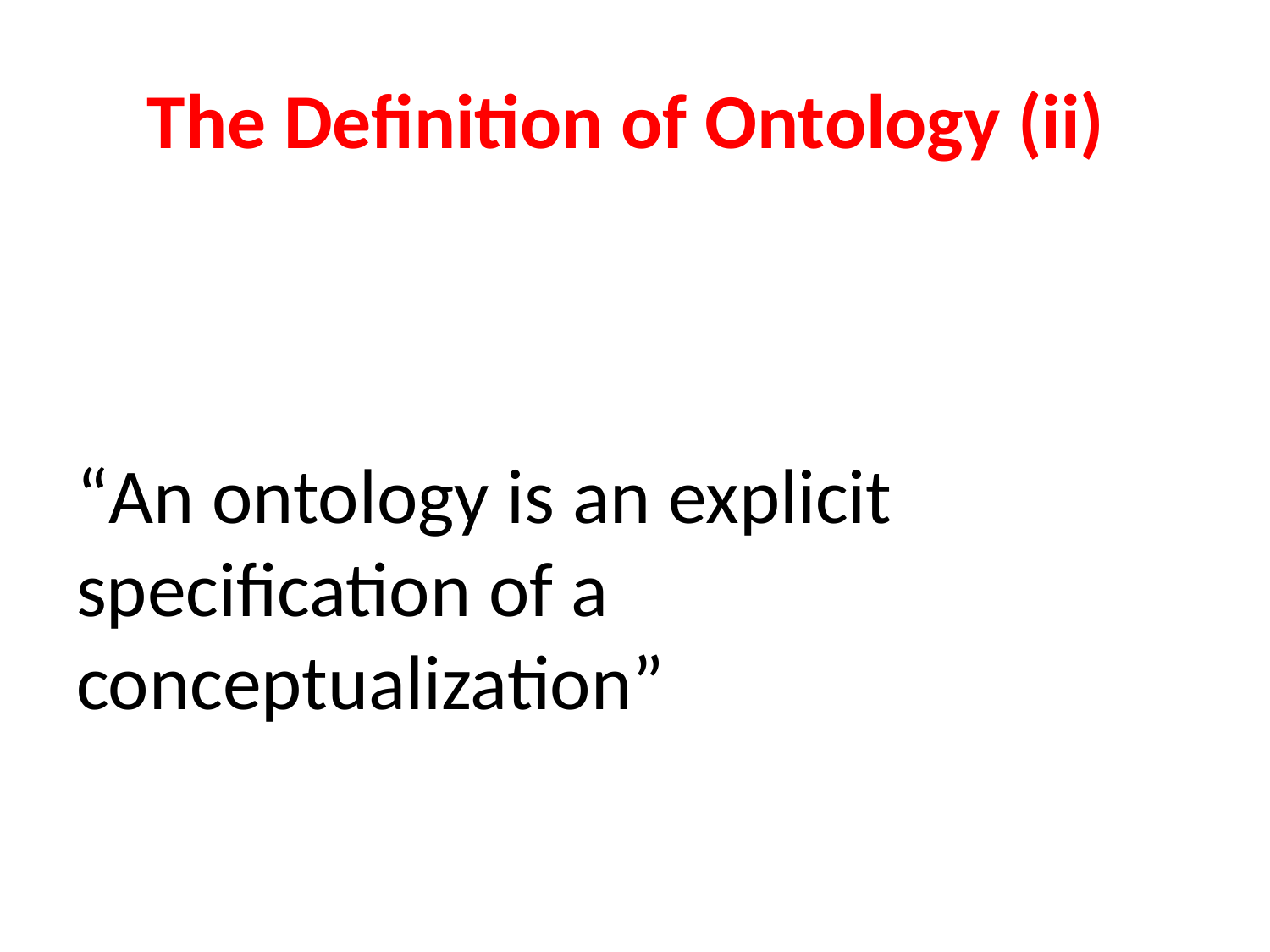

# The Definition of Ontology (ii)

“An ontology is an explicit specification of a conceptualization”